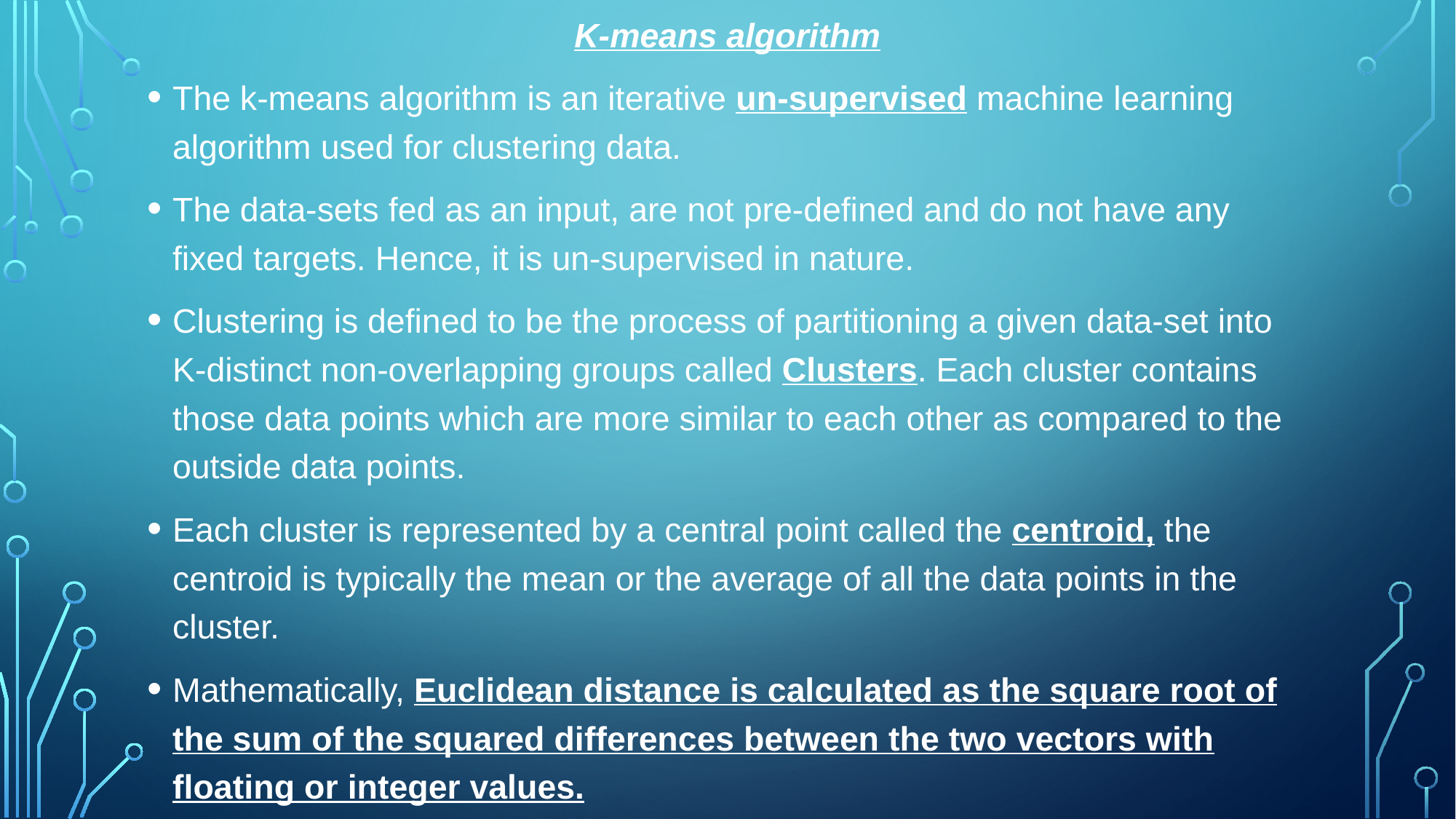

K-means algorithm
The k-means algorithm is an iterative un-supervised machine learning algorithm used for clustering data.
The data-sets fed as an input, are not pre-defined and do not have any fixed targets. Hence, it is un-supervised in nature.
Clustering is defined to be the process of partitioning a given data-set into K-distinct non-overlapping groups called Clusters. Each cluster contains those data points which are more similar to each other as compared to the outside data points.
Each cluster is represented by a central point called the centroid, the centroid is typically the mean or the average of all the data points in the cluster.
Mathematically, Euclidean distance is calculated as the square root of the sum of the squared differences between the two vectors with floating or integer values.